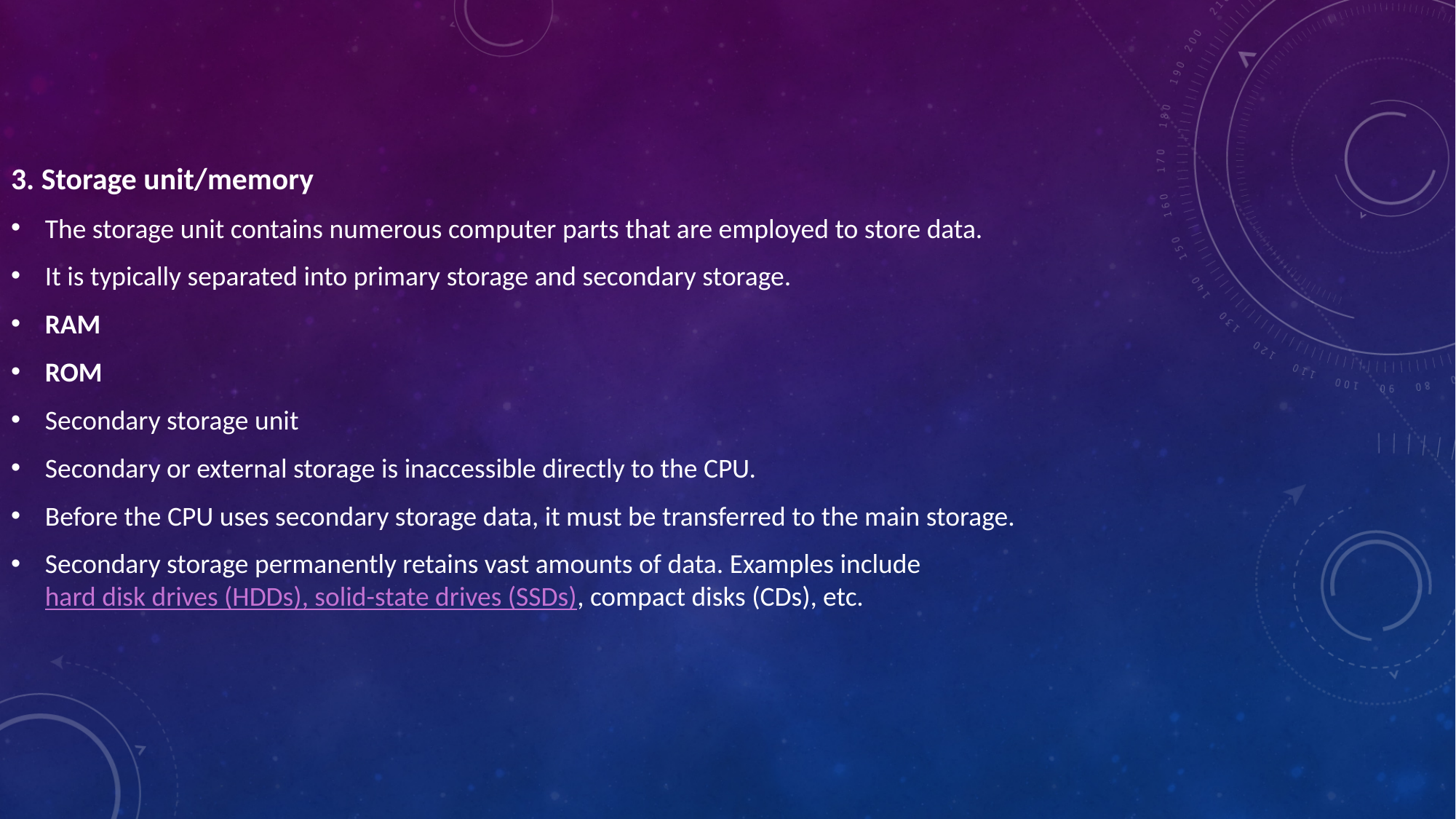

3. Storage unit/memory
The storage unit contains numerous computer parts that are employed to store data.
It is typically separated into primary storage and secondary storage.
RAM
ROM
Secondary storage unit
Secondary or external storage is inaccessible directly to the CPU.
Before the CPU uses secondary storage data, it must be transferred to the main storage.
Secondary storage permanently retains vast amounts of data. Examples include hard disk drives (HDDs), solid-state drives (SSDs), compact disks (CDs), etc.